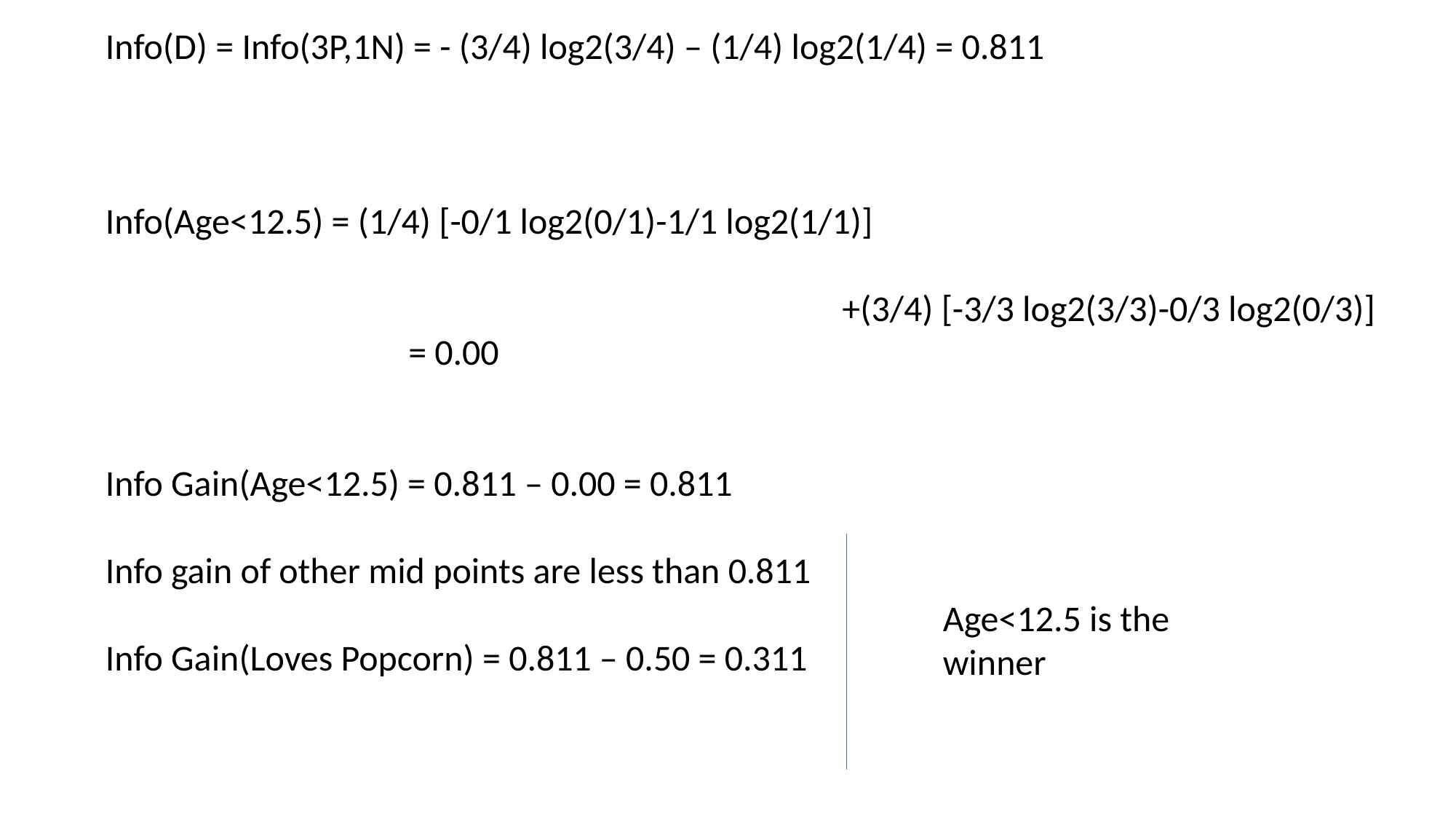

Info(D) = Info(3P,1N) = - (3/4) log2(3/4) – (1/4) log2(1/4) = 0.811

Info(Age<12.5) = (1/4) [-0/1 log2(0/1)-1/1 log2(1/1)]

                                                                                          +(3/4) [-3/3 log2(3/3)-0/3 log2(0/3)]
                                     = 0.00

Info Gain(Age<12.5) = 0.811 – 0.00 = 0.811

Info gain of other mid points are less than 0.811

Info Gain(Loves Popcorn) = 0.811 – 0.50 = 0.311

Age<12.5 is the winner